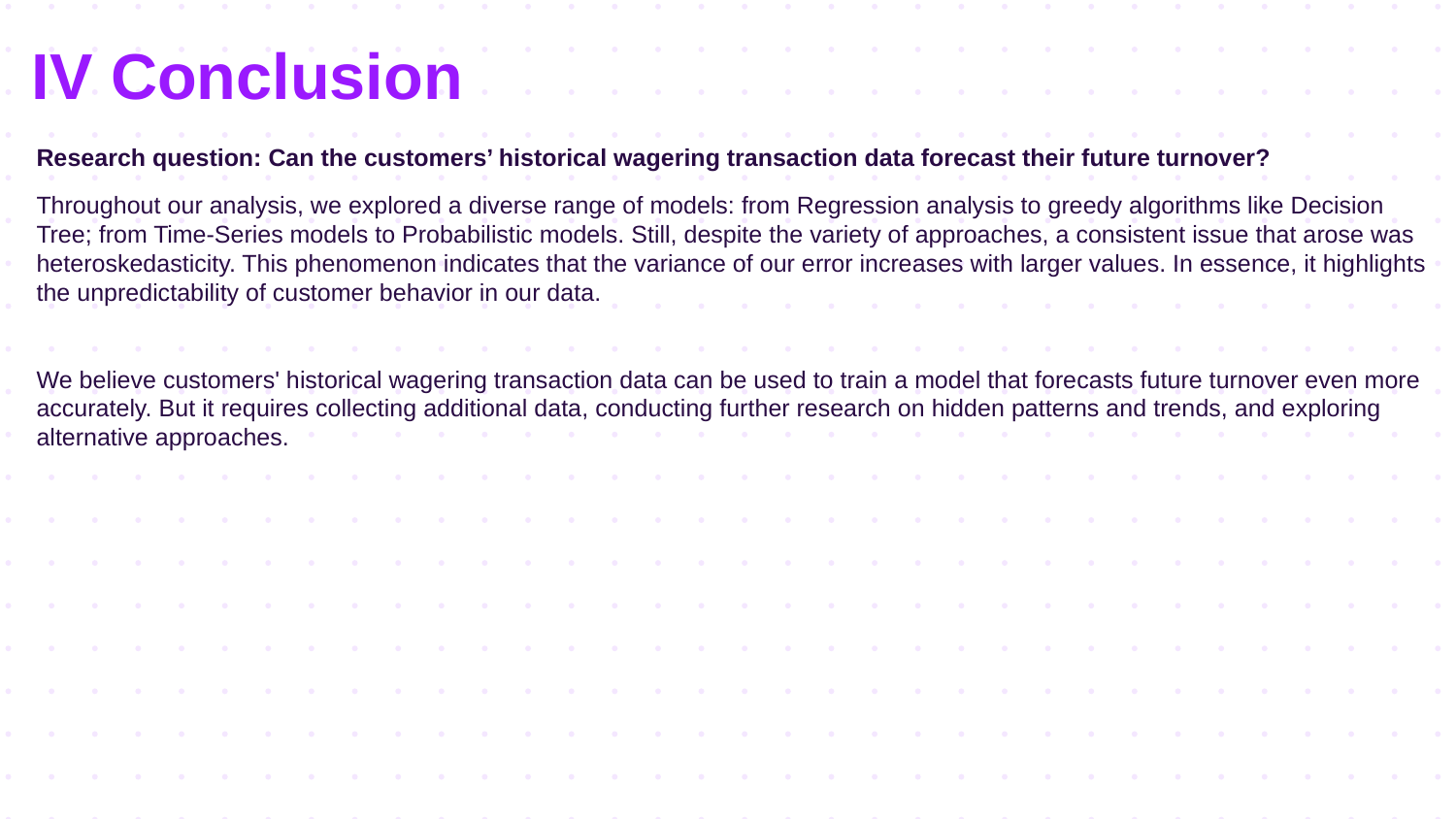

IV Conclusion
Research question: Can the customers’ historical wagering transaction data forecast their future turnover?
Throughout our analysis, we explored a diverse range of models: from Regression analysis to greedy algorithms like Decision Tree; from Time-Series models to Probabilistic models. Still, despite the variety of approaches, a consistent issue that arose was heteroskedasticity. This phenomenon indicates that the variance of our error increases with larger values. In essence, it highlights the unpredictability of customer behavior in our data.

We believe customers' historical wagering transaction data can be used to train a model that forecasts future turnover even more accurately. But it requires collecting additional data, conducting further research on hidden patterns and trends, and exploring alternative approaches.